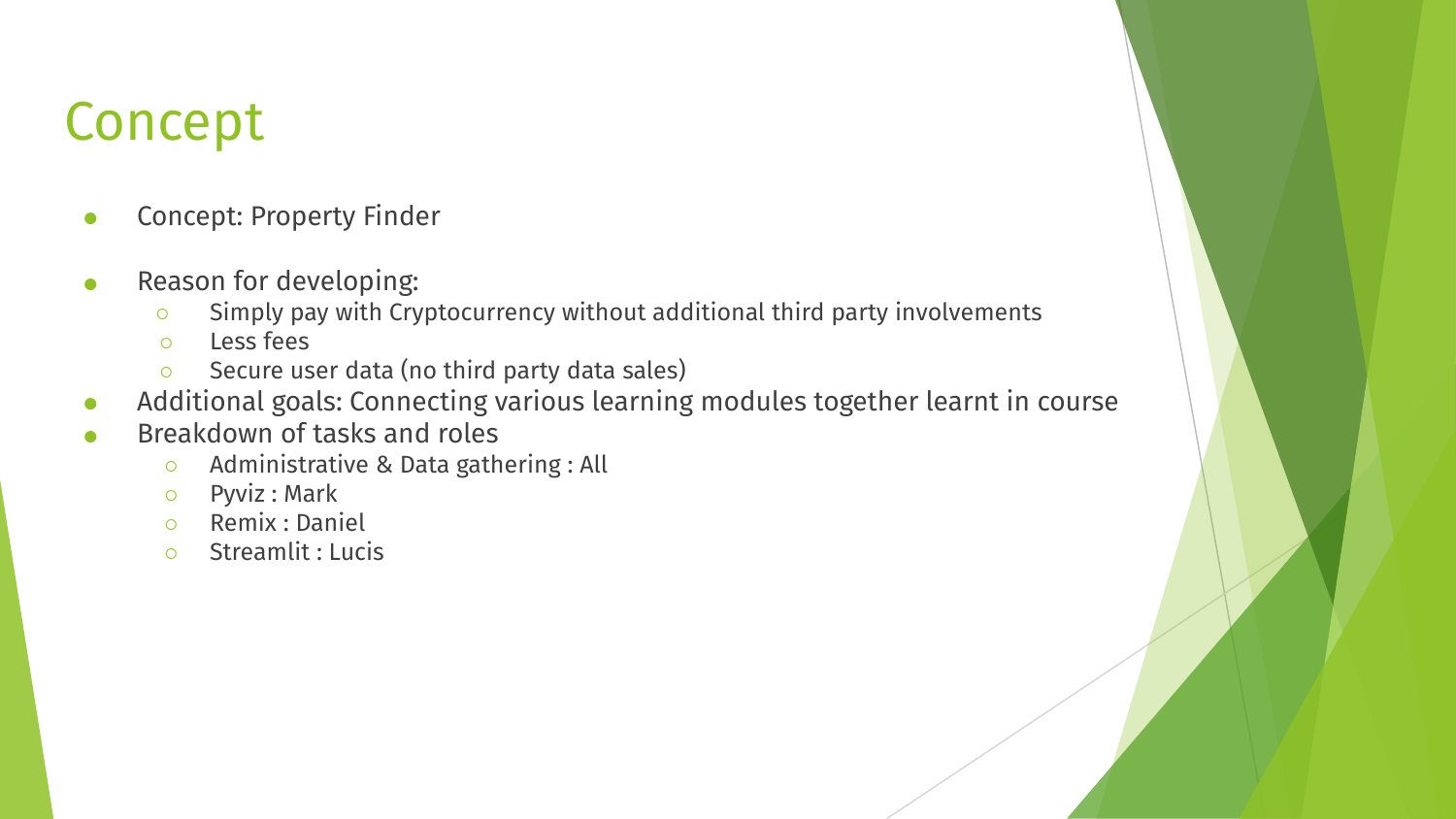

# Concept
Concept: Property Finder

Reason for developing:
Simply pay with Cryptocurrency without additional third party involvements
Less fees
Secure user data (no third party data sales)
Additional goals: Connecting various learning modules together learnt in course
Breakdown of tasks and roles
Administrative & Data gathering : All
Pyviz : Mark
Remix : Daniel
Streamlit : Lucis